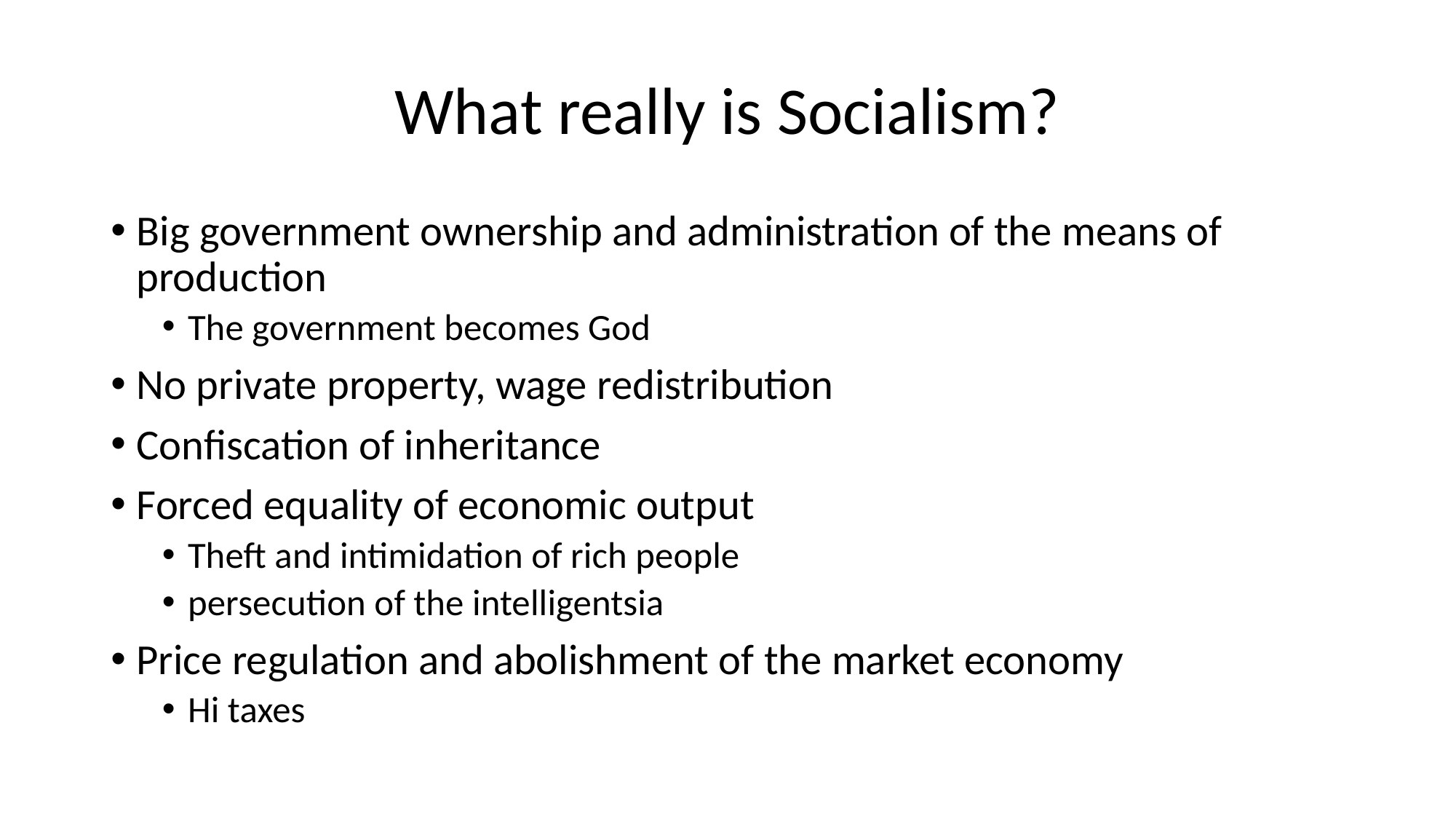

# What really is Socialism?
Big government ownership and administration of the means of production
The government becomes God
No private property, wage redistribution
Confiscation of inheritance
Forced equality of economic output
Theft and intimidation of rich people
persecution of the intelligentsia
Price regulation and abolishment of the market economy
Hi taxes